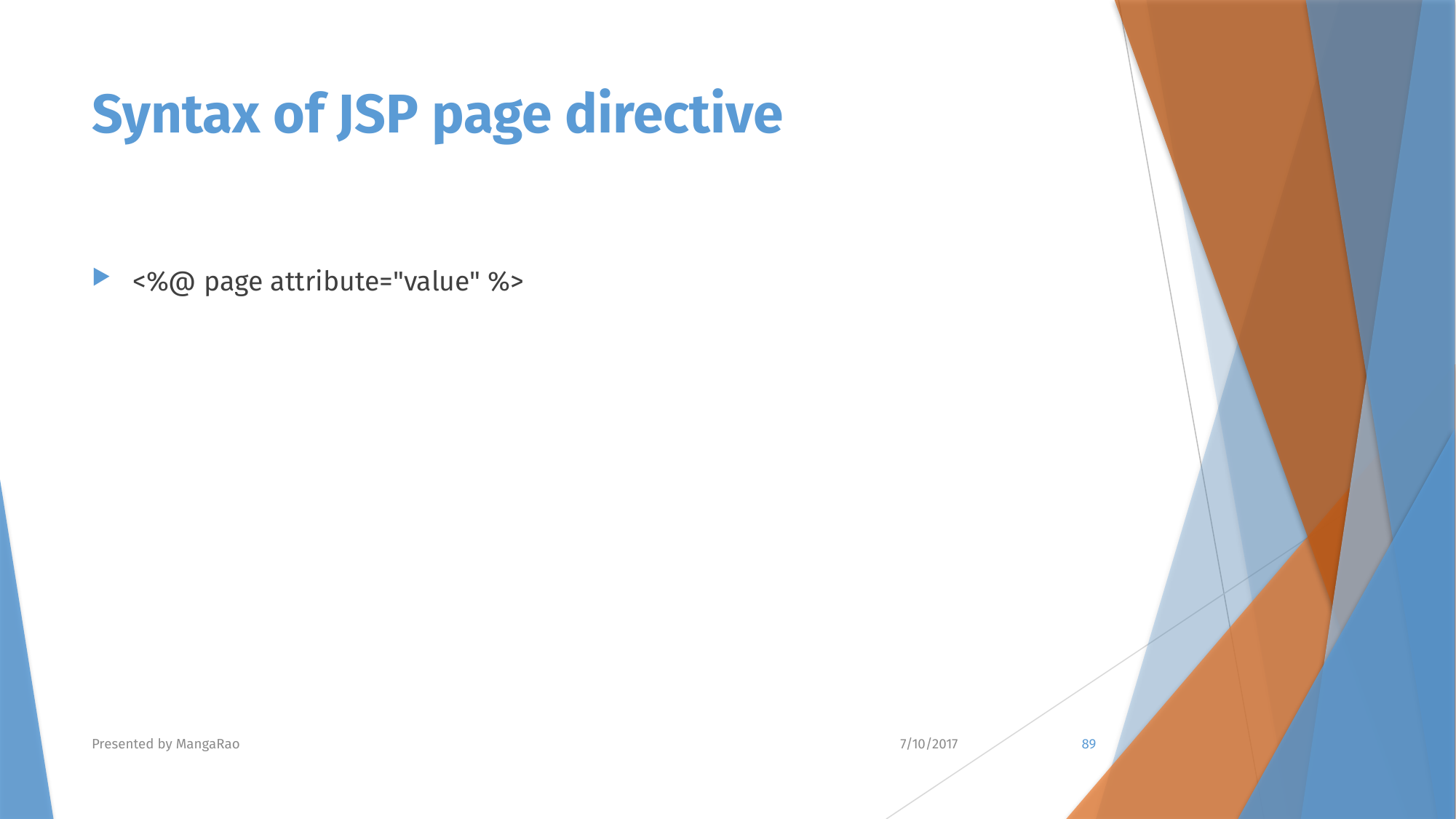

# Syntax of JSP page directive
<%@ page attribute="value" %>

Presented by MangaRao
7/10/2017
89